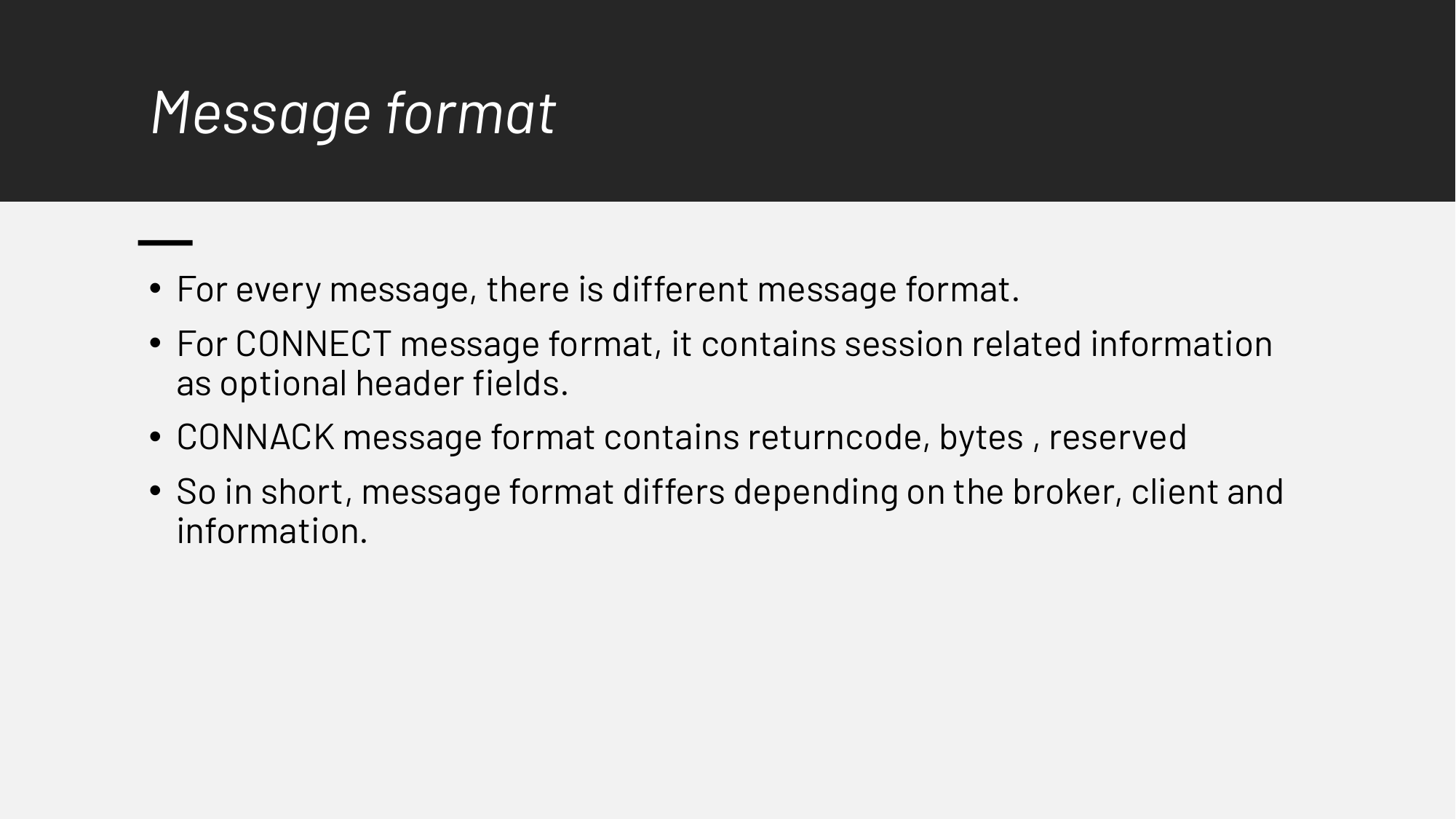

# Message format

For every message, there is different message format.
For CONNECT message format, it contains session related information as optional header fields.
CONNACK message format contains returncode, bytes , reserved
So in short, message format differs depending on the broker, client and information.